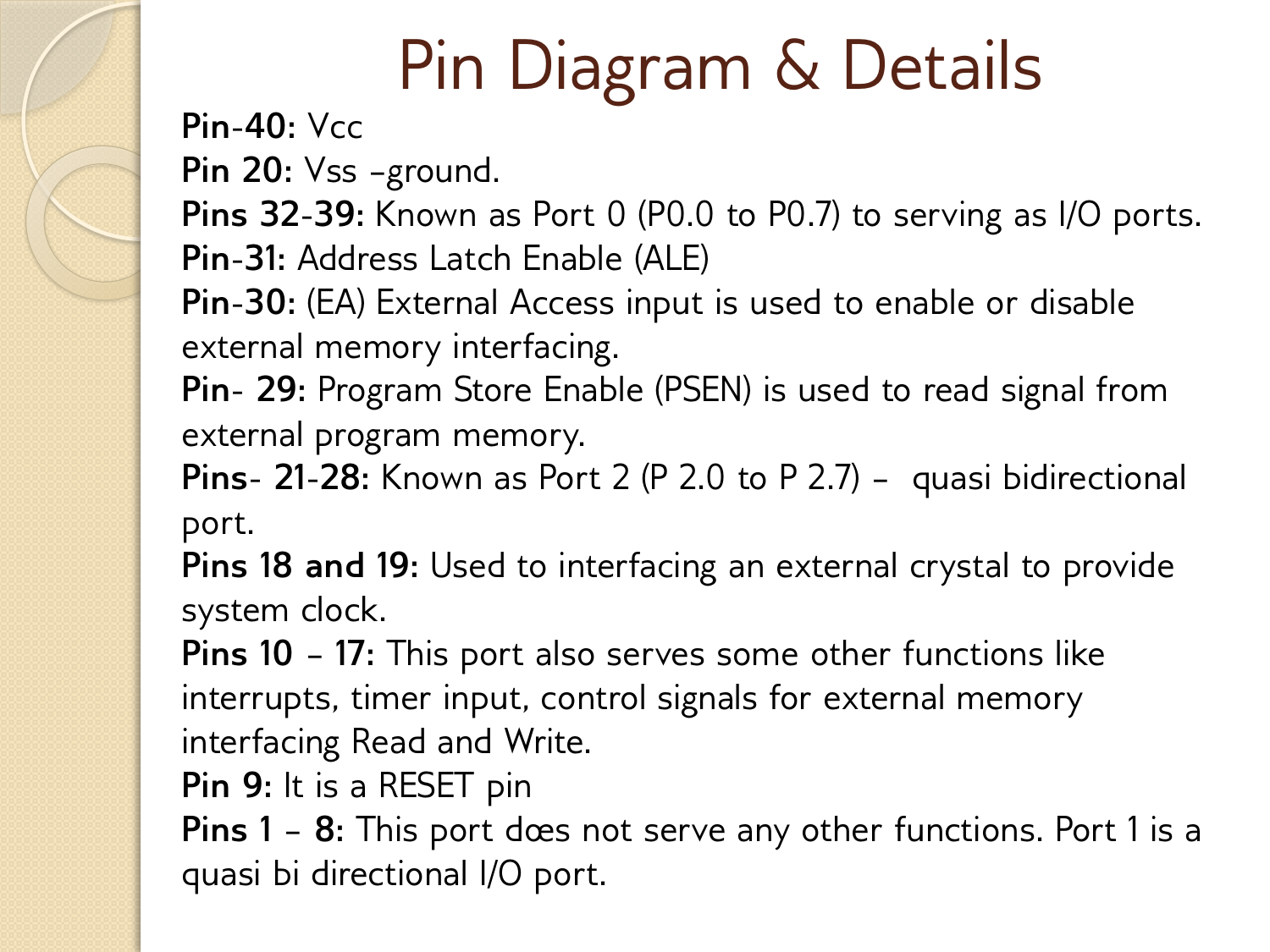

# Pin Diagram & Details
Pin-40: Vcc
Pin 20: Vss –ground.
Pins 32-39: Known as Port 0 (P0.0 to P0.7) to serving as I/O ports.
Pin-31: Address Latch Enable (ALE)
Pin-30: (EA) External Access input is used to enable or disable external memory interfacing.
Pin- 29: Program Store Enable (PSEN) is used to read signal from external program memory.
Pins- 21-28: Known as Port 2 (P 2.0 to P 2.7) –  quasi bidirectional port.
Pins 18 and 19: Used to interfacing an external crystal to provide system clock.
Pins 10 – 17: This port also serves some other functions like interrupts, timer input, control signals for external memory interfacing Read and Write.
Pin 9: It is a RESET pin
Pins 1 – 8: This port does not serve any other functions. Port 1 is a quasi bi directional I/O port.